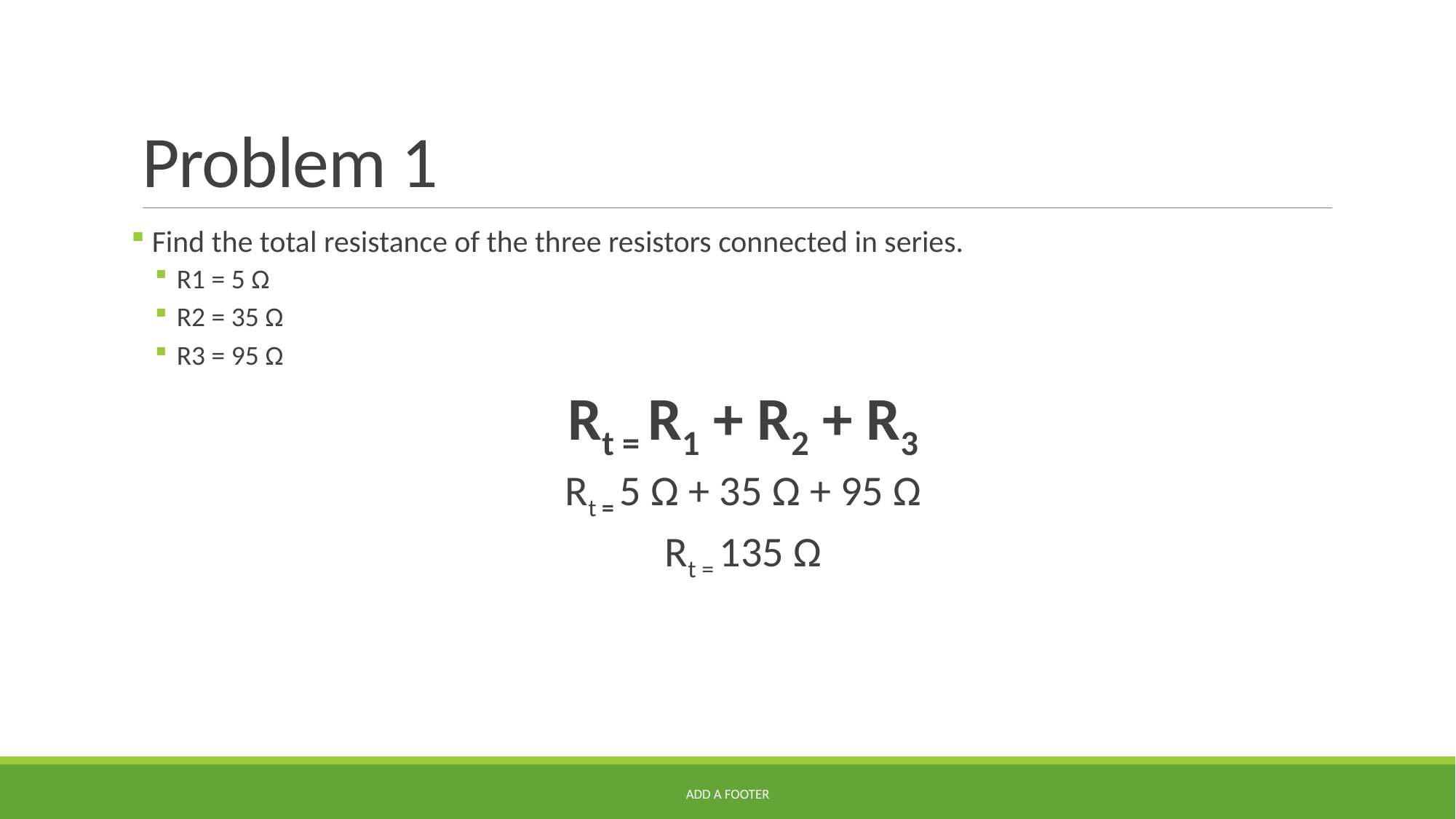

# Problem 1
 Find the total resistance of the three resistors connected in series.
R1 = 5 Ω
R2 = 35 Ω
R3 = 95 Ω
Rt = R1 + R2 + R3
Rt = 5 Ω + 35 Ω + 95 Ω
Rt = 135 Ω
Add a footer